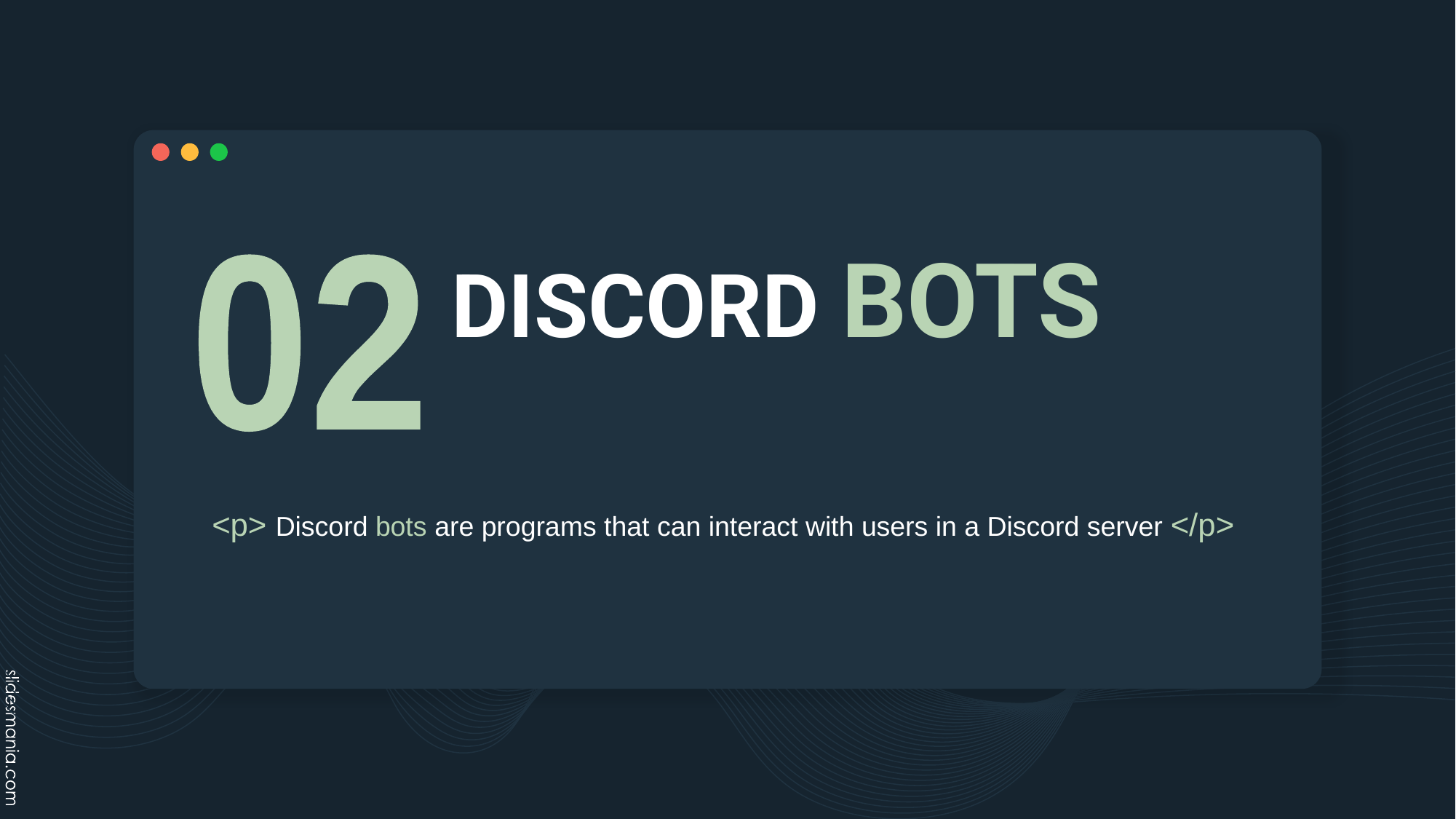

# DISCORD BOTS
02
<p> Discord bots are programs that can interact with users in a Discord server </p>